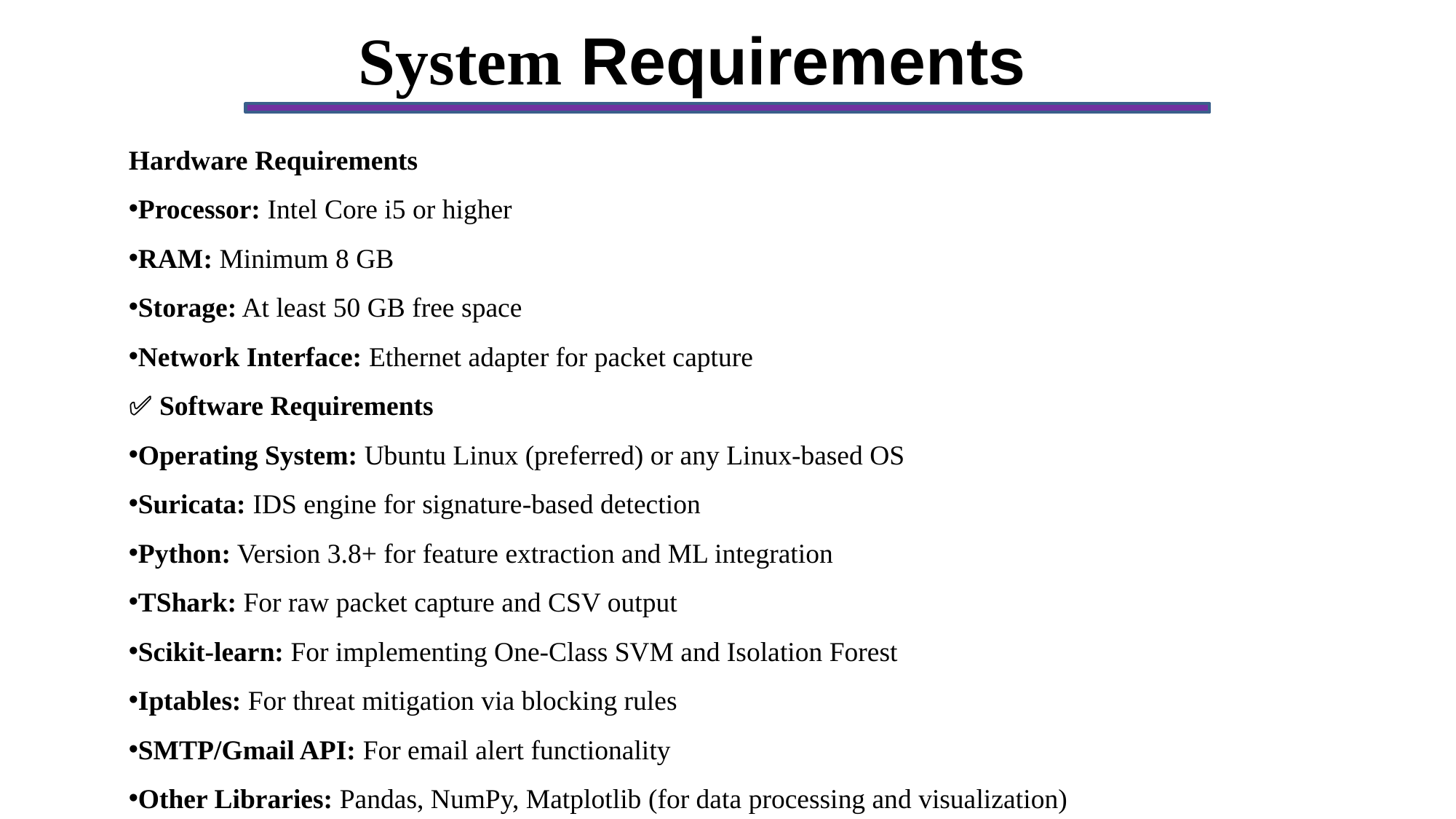

System Requirements

Hardware Requirements
Processor: Intel Core i5 or higher
RAM: Minimum 8 GB
Storage: At least 50 GB free space
Network Interface: Ethernet adapter for packet capture
✅ Software Requirements
Operating System: Ubuntu Linux (preferred) or any Linux-based OS
Suricata: IDS engine for signature-based detection
Python: Version 3.8+ for feature extraction and ML integration
TShark: For raw packet capture and CSV output
Scikit-learn: For implementing One-Class SVM and Isolation Forest
Iptables: For threat mitigation via blocking rules
SMTP/Gmail API: For email alert functionality
Other Libraries: Pandas, NumPy, Matplotlib (for data processing and visualization)